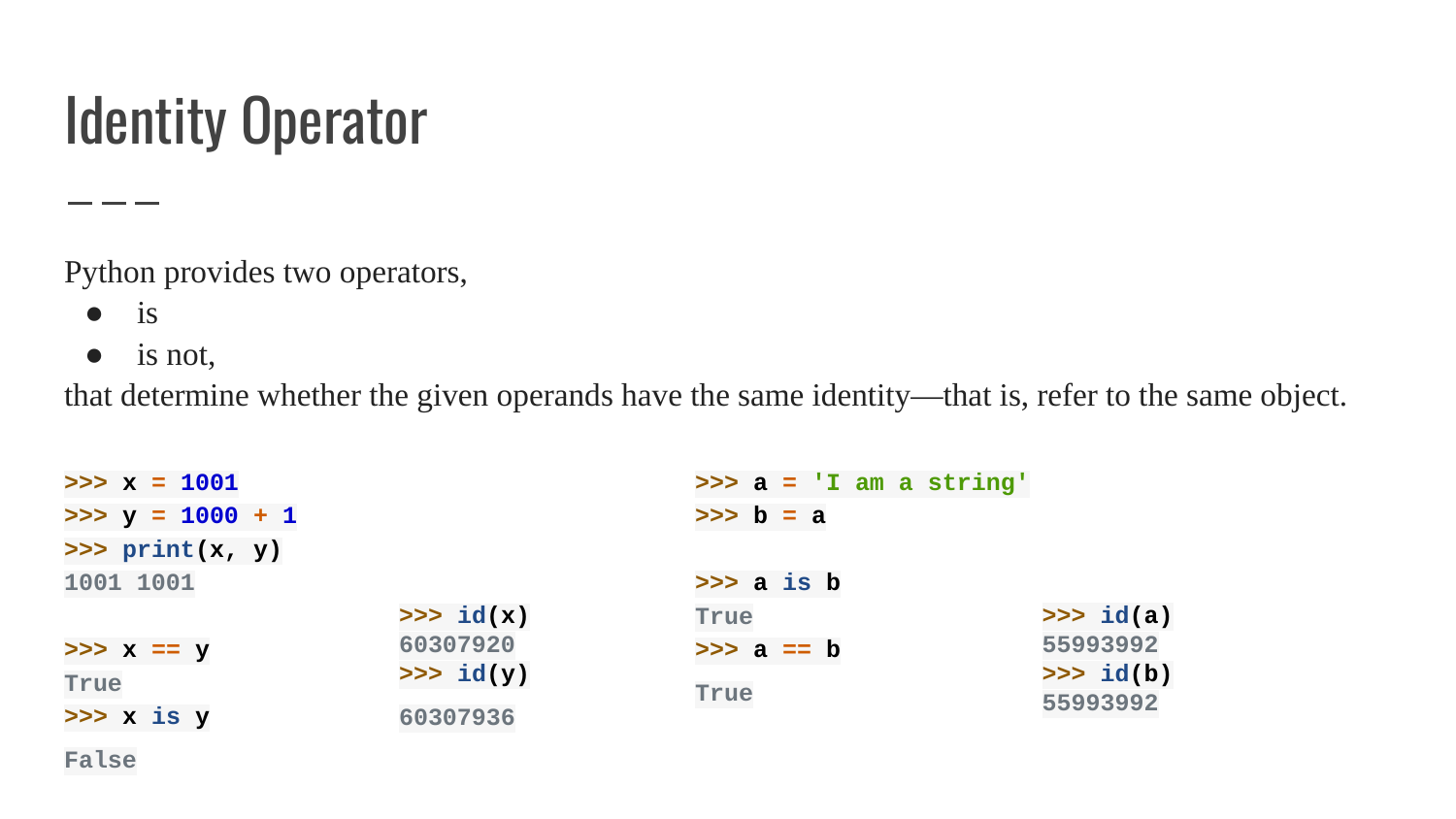

# Identity Operator
Python provides two operators,
is
is not,
that determine whether the given operands have the same identity—that is, refer to the same object.
>>> x = 1001
>>> y = 1000 + 1
>>> print(x, y)
1001 1001

>>> x == y
True
>>> x is y
False
>>> a = 'I am a string'
>>> b = a

>>> a is b
True
>>> a == b
True
>>> id(x)
60307920
>>> id(y)
60307936
>>> id(a)
55993992
>>> id(b)
55993992